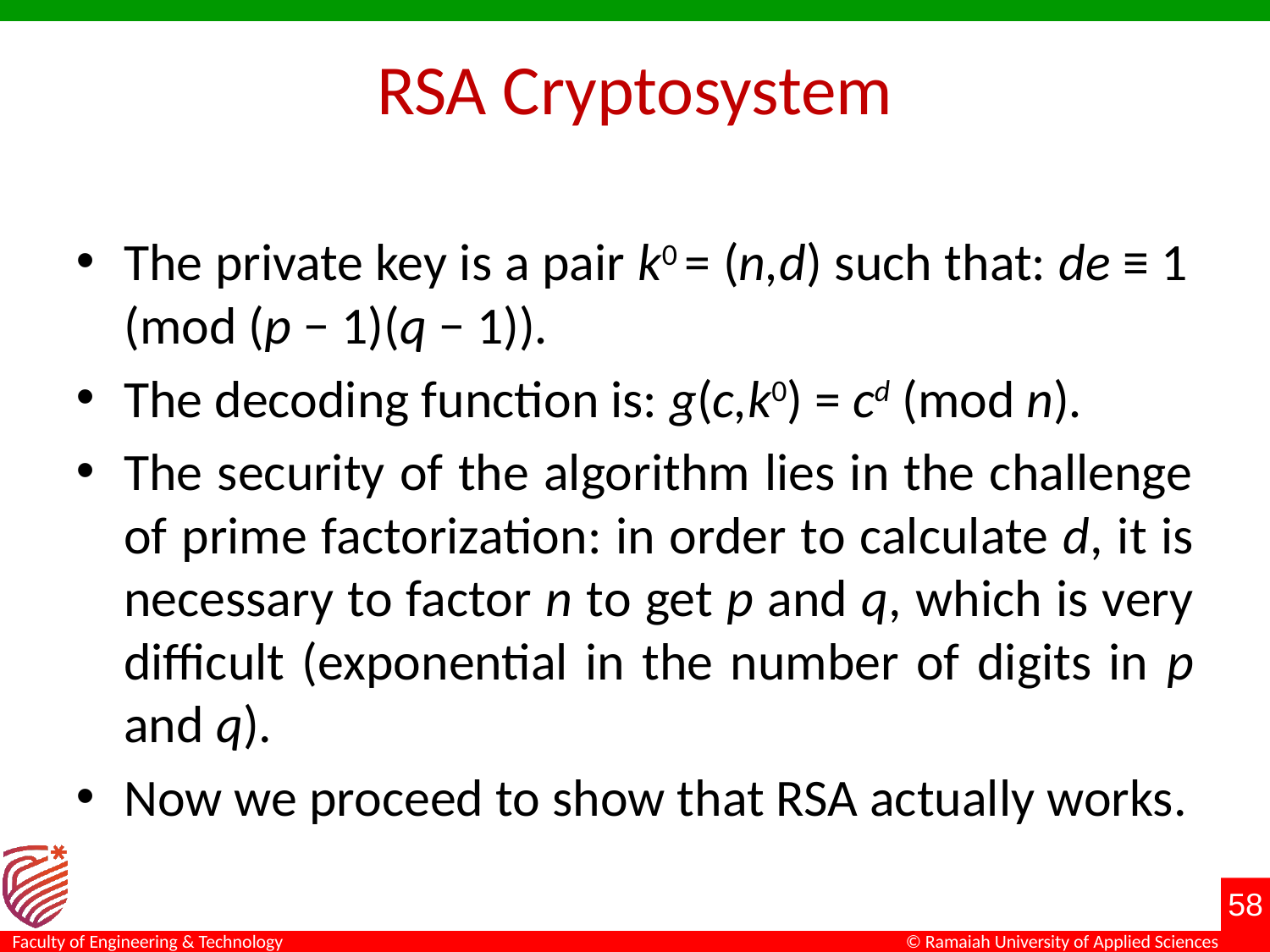

# RSA Cryptosystem
The private key is a pair k0 = (n,d) such that: de ≡ 1	(mod (p − 1)(q − 1)).
The decoding function is: g(c,k0) = cd (mod n).
The security of the algorithm lies in the challenge of prime factorization: in order to calculate d, it is necessary to factor n to get p and q, which is very difficult (exponential in the number of digits in p and q).
Now we proceed to show that RSA actually works.